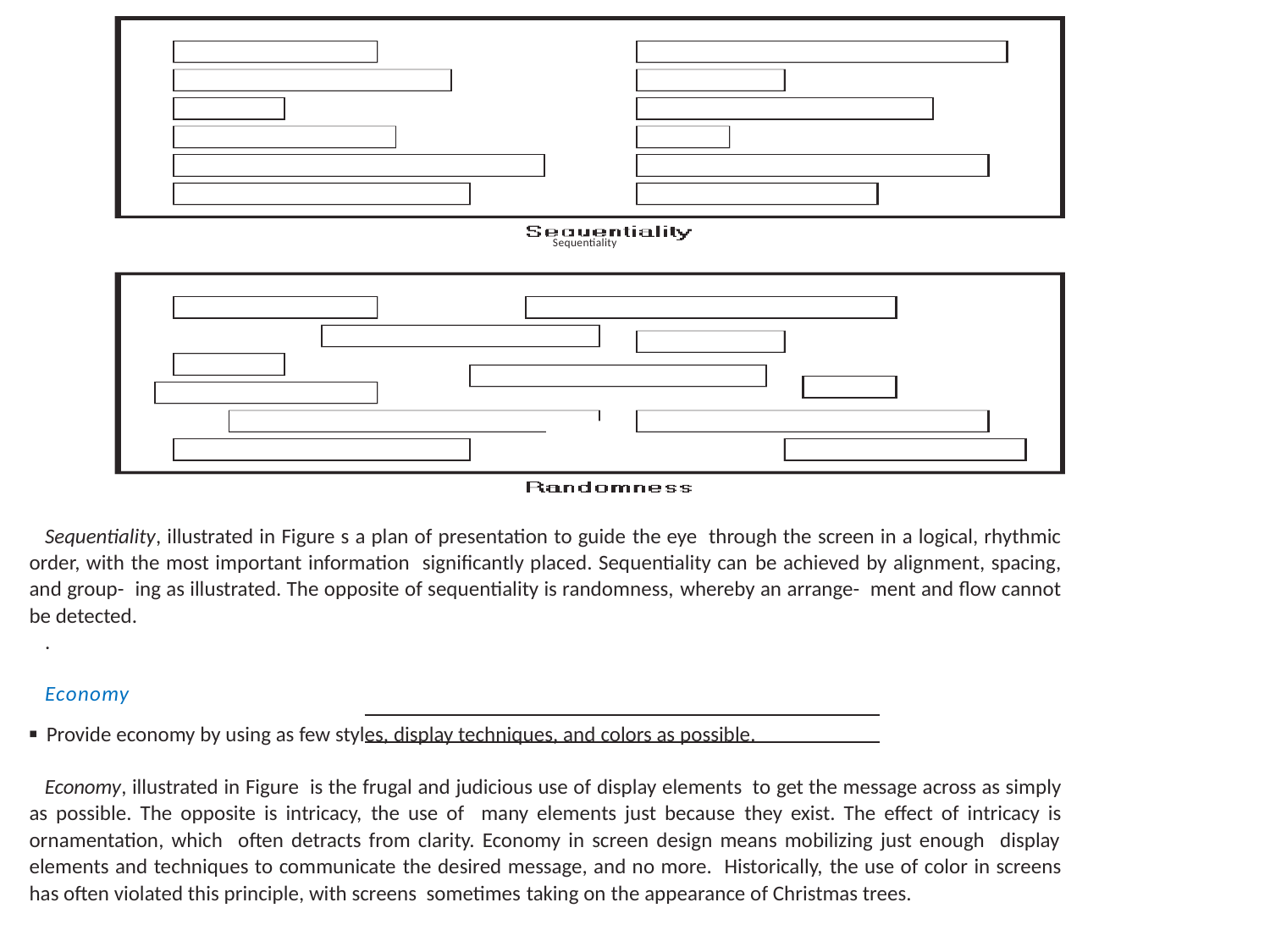

Sequentiality

Sequentiality, illustrated in Figure s a plan of presentation to guide the eye  through the screen in a logical, rhythmic order, with the most important information  significantly placed. Sequentiality can be achieved by alignment, spacing, and group-  ing as illustrated. The opposite of sequentiality is randomness, whereby an arrange-  ment and flow cannot be detected.
.

Economy
Provide economy by using as few styles, display techniques, and colors as possible.

Economy, illustrated in Figure  is the frugal and judicious use of display elements  to get the message across as simply as possible. The opposite is intricacy, the use of  many elements just because they exist. The effect of intricacy is ornamentation, which  often detracts from clarity. Economy in screen design means mobilizing just enough  display elements and techniques to communicate the desired message, and no more.  Historically, the use of color in screens has often violated this principle, with screens  sometimes taking on the appearance of Christmas trees.